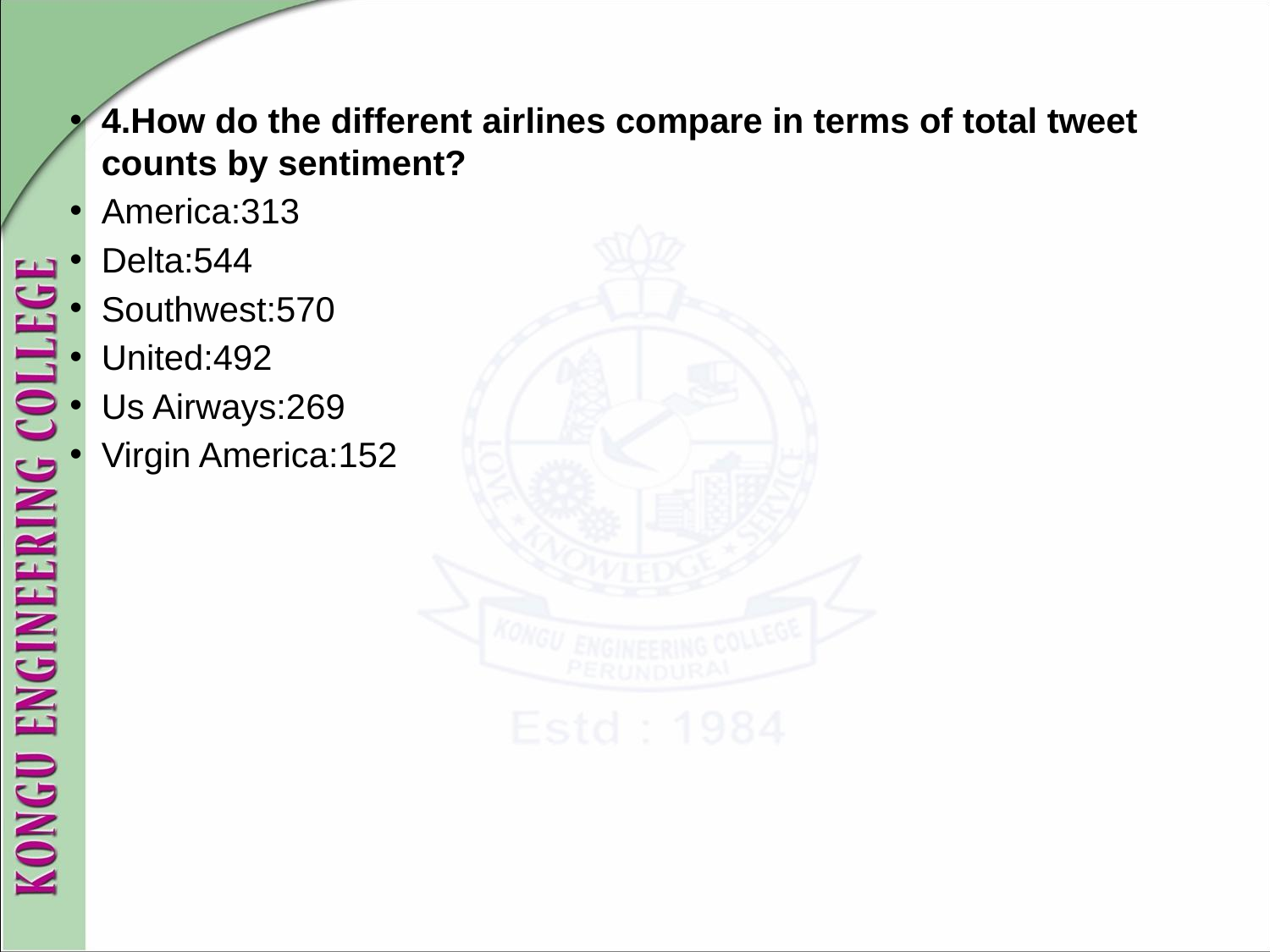

# 4.How do the different airlines compare in terms of total tweet counts by sentiment?
America:313
Delta:544
Southwest:570
United:492
Us Airways:269
Virgin America:152